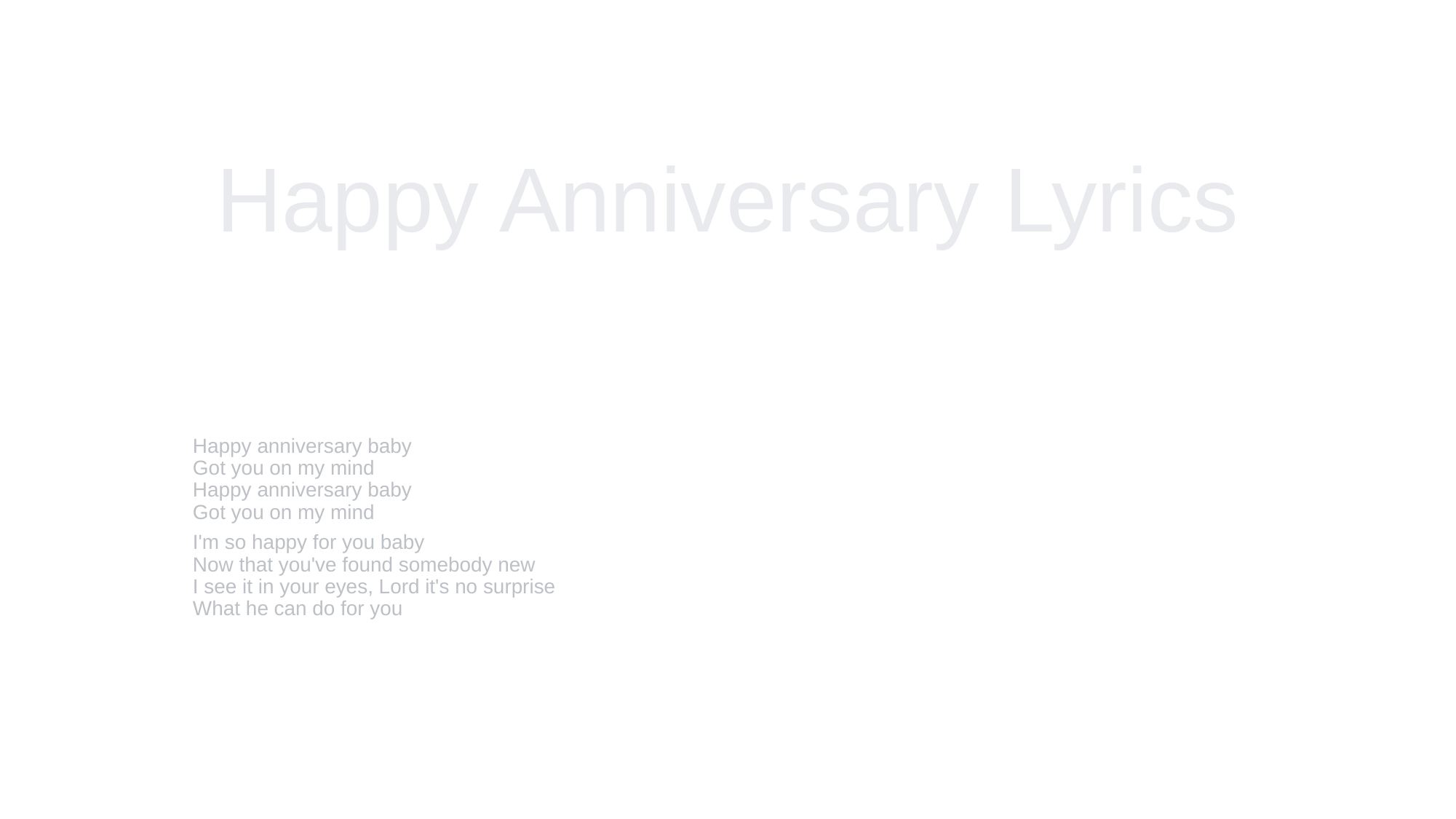

# Happy Anniversary Lyrics
Happy anniversary baby
Got you on my mind
Happy anniversary baby
Got you on my mind
I'm so happy for you baby
Now that you've found somebody new
I see it in your eyes, Lord it's no surprise
What he can do for you